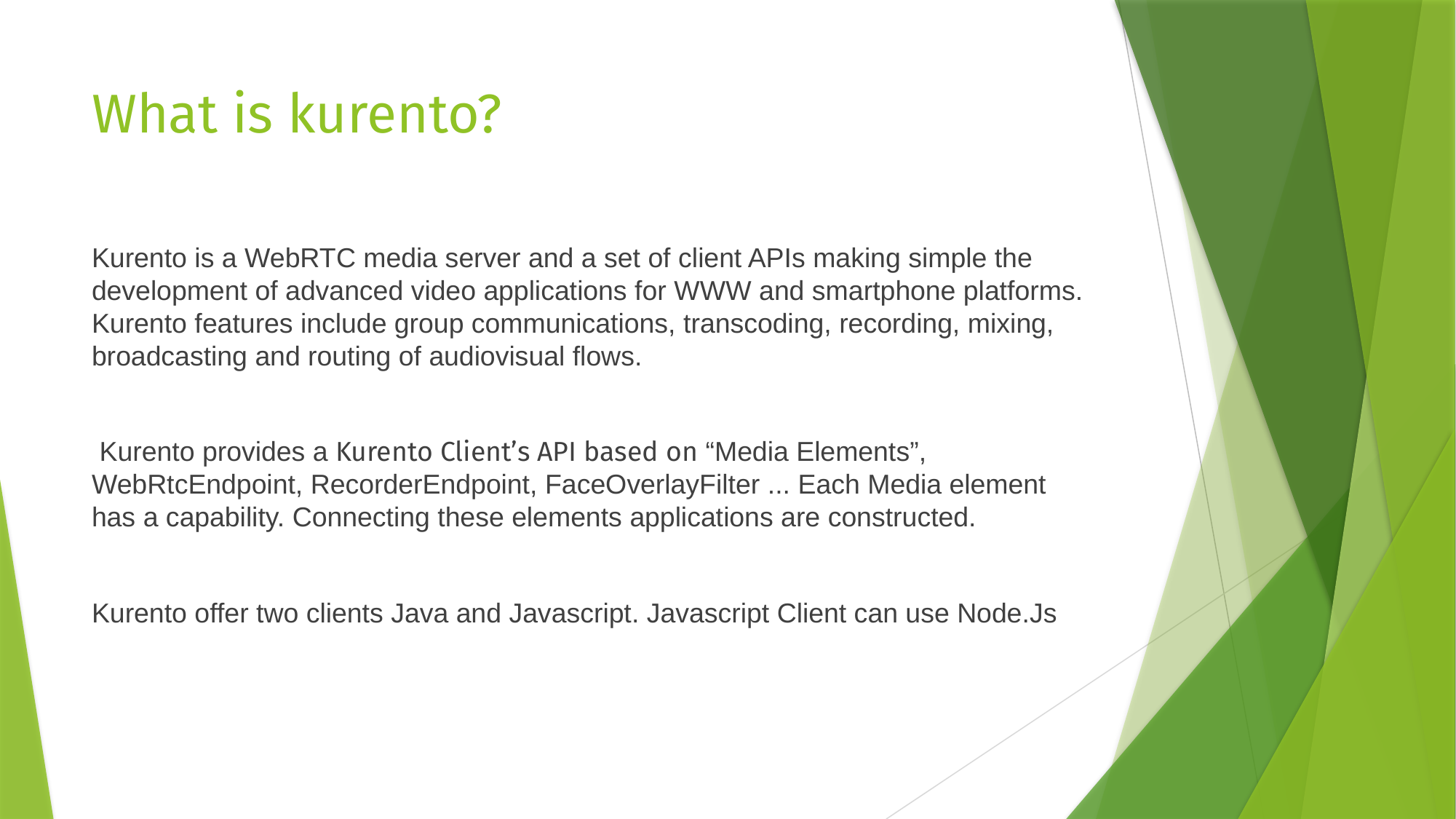

# What is kurento?

Kurento is a WebRTC media server and a set of client APIs making simple the development of advanced video applications for WWW and smartphone platforms. Kurento features include group communications, transcoding, recording, mixing, broadcasting and routing of audiovisual flows.

 Kurento provides a Kurento Client’s API based on “Media Elements”, WebRtcEndpoint, RecorderEndpoint, FaceOverlayFilter ... Each Media element has a capability. Connecting these elements applications are constructed.

Kurento offer two clients Java and Javascript. Javascript Client can use Node.Js